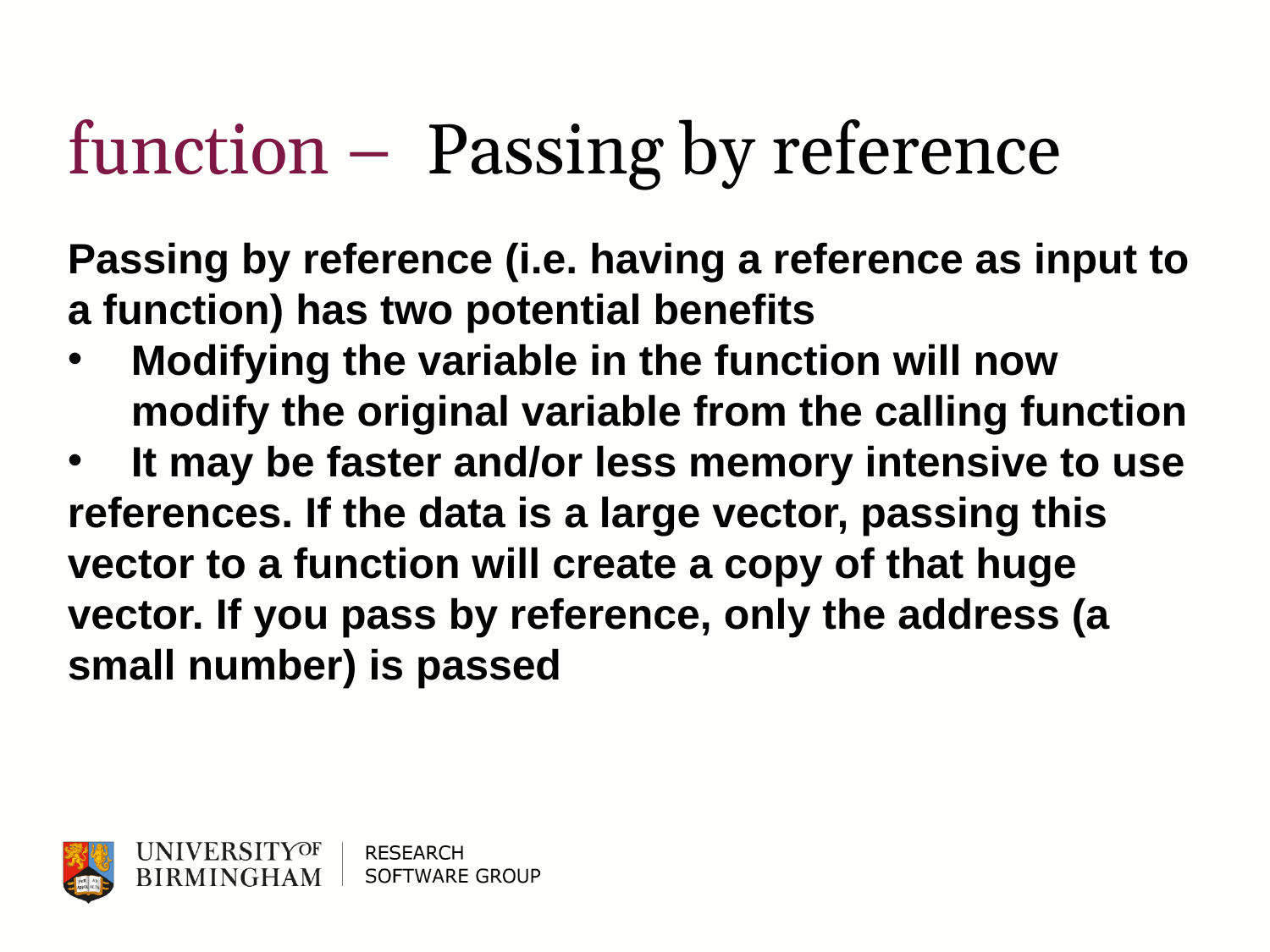

# function –  Passing by reference
Passing by reference (i.e. having a reference as input to a function) has two potential benefits
Modifying the variable in the function will now modify the original variable from the calling function
It may be faster and/or less memory intensive to use
references. If the data is a large vector, passing this vector to a function will create a copy of that huge vector. If you pass by reference, only the address (a small number) is passed